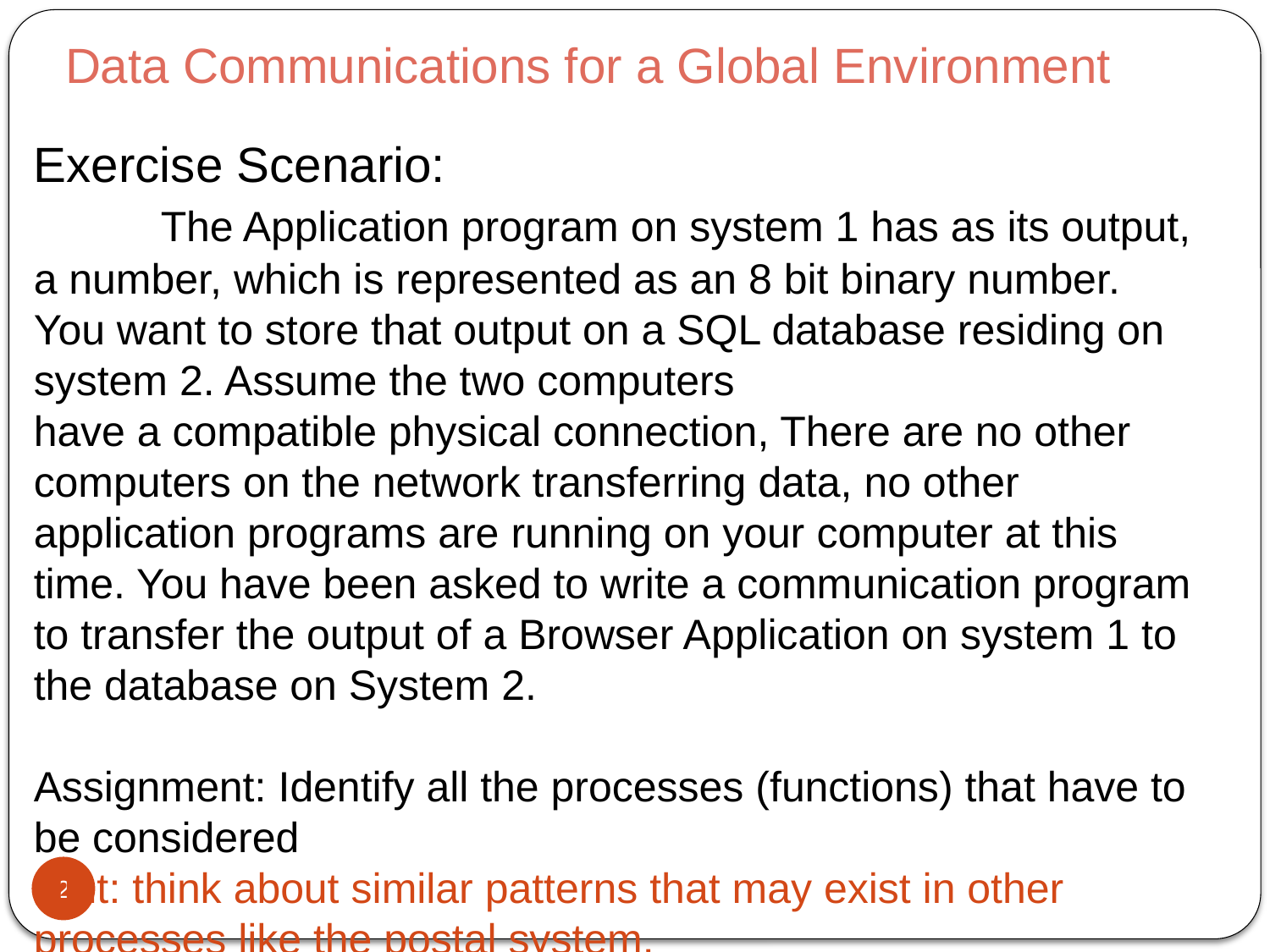

Data Communications for a Global Environment
Exercise Scenario:
	The Application program on system 1 has as its output, a number, which is represented as an 8 bit binary number. You want to store that output on a SQL database residing on system 2. Assume the two computers
have a compatible physical connection, There are no other computers on the network transferring data, no other application programs are running on your computer at this time. You have been asked to write a communication program to transfer the output of a Browser Application on system 1 to the database on System 2.

Assignment: Identify all the processes (functions) that have to be considered
Hint: think about similar patterns that may exist in other processes like the postal system.
2
1 - 2
1 - 2
1 - 2